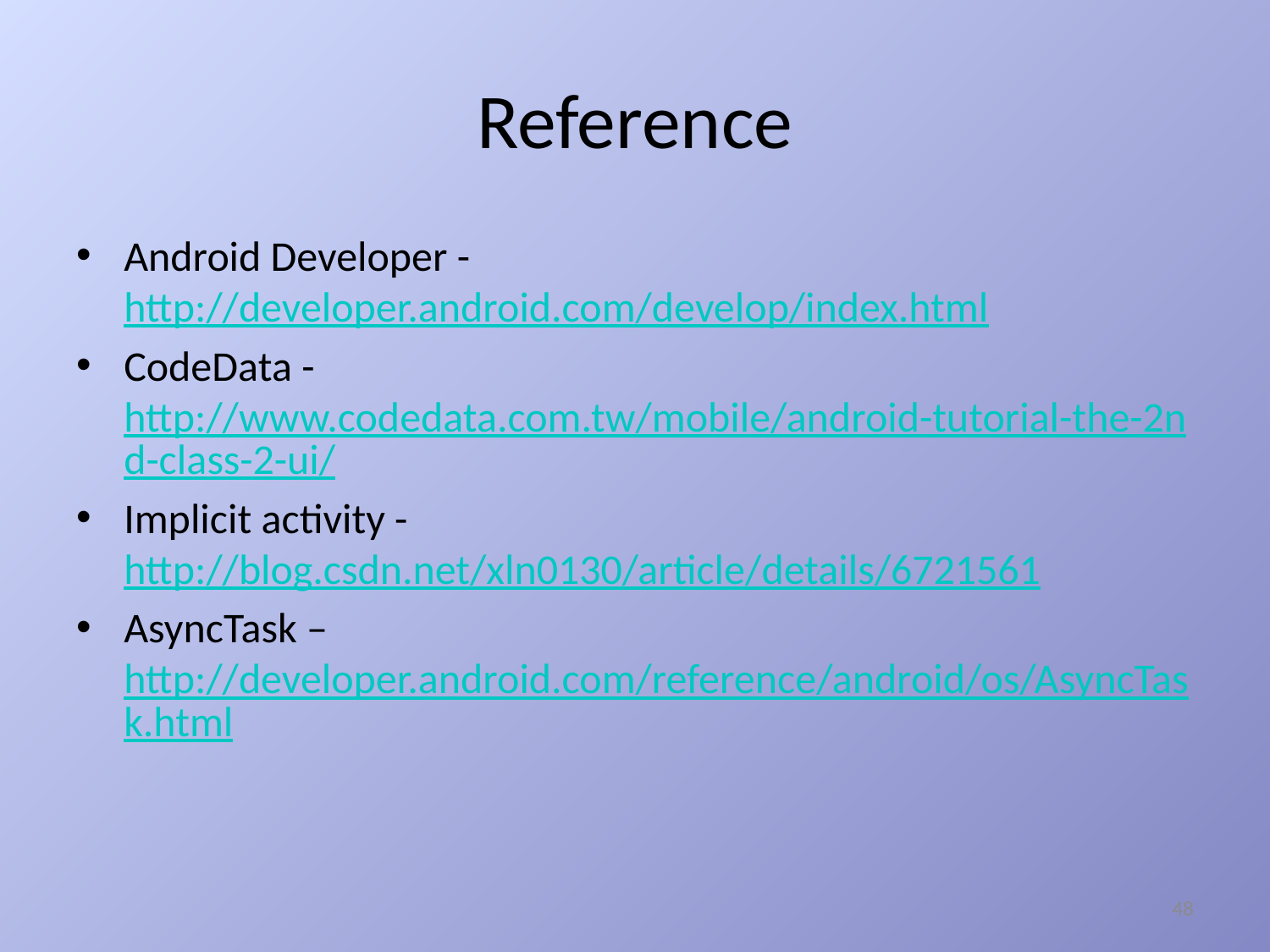

# Reference
Android Developer - http://developer.android.com/develop/index.html
CodeData - http://www.codedata.com.tw/mobile/android-tutorial-the-2nd-class-2-ui/
Implicit activity -http://blog.csdn.net/xln0130/article/details/6721561
AsyncTask –http://developer.android.com/reference/android/os/AsyncTask.html
48